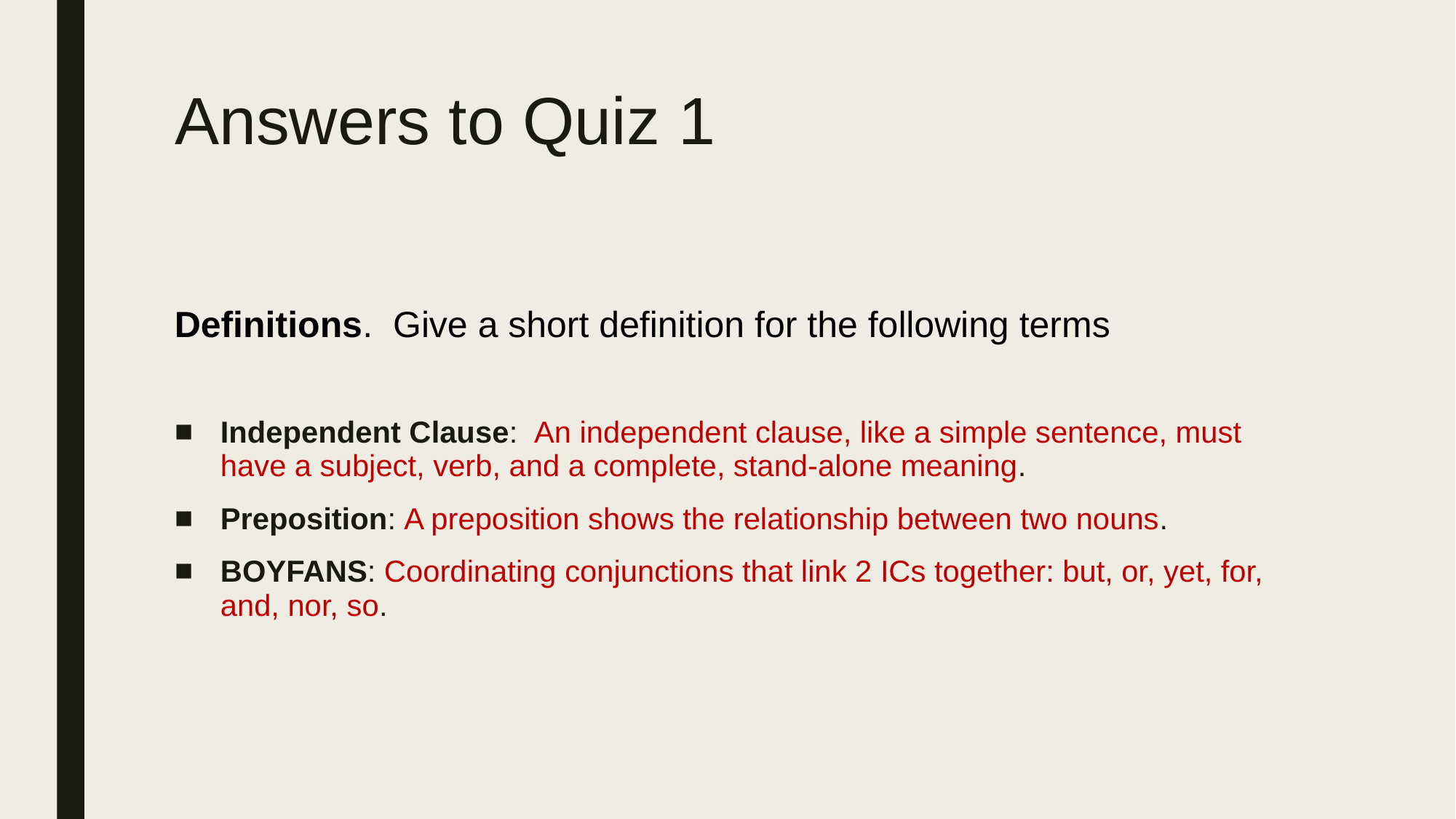

# Answers to Quiz 1
Definitions.  Give a short definition for the following terms
Independent Clause:  An independent clause, like a simple sentence, must have a subject, verb, and a complete, stand-alone meaning.
Preposition: A preposition shows the relationship between two nouns.
BOYFANS: Coordinating conjunctions that link 2 ICs together: but, or, yet, for, and, nor, so.